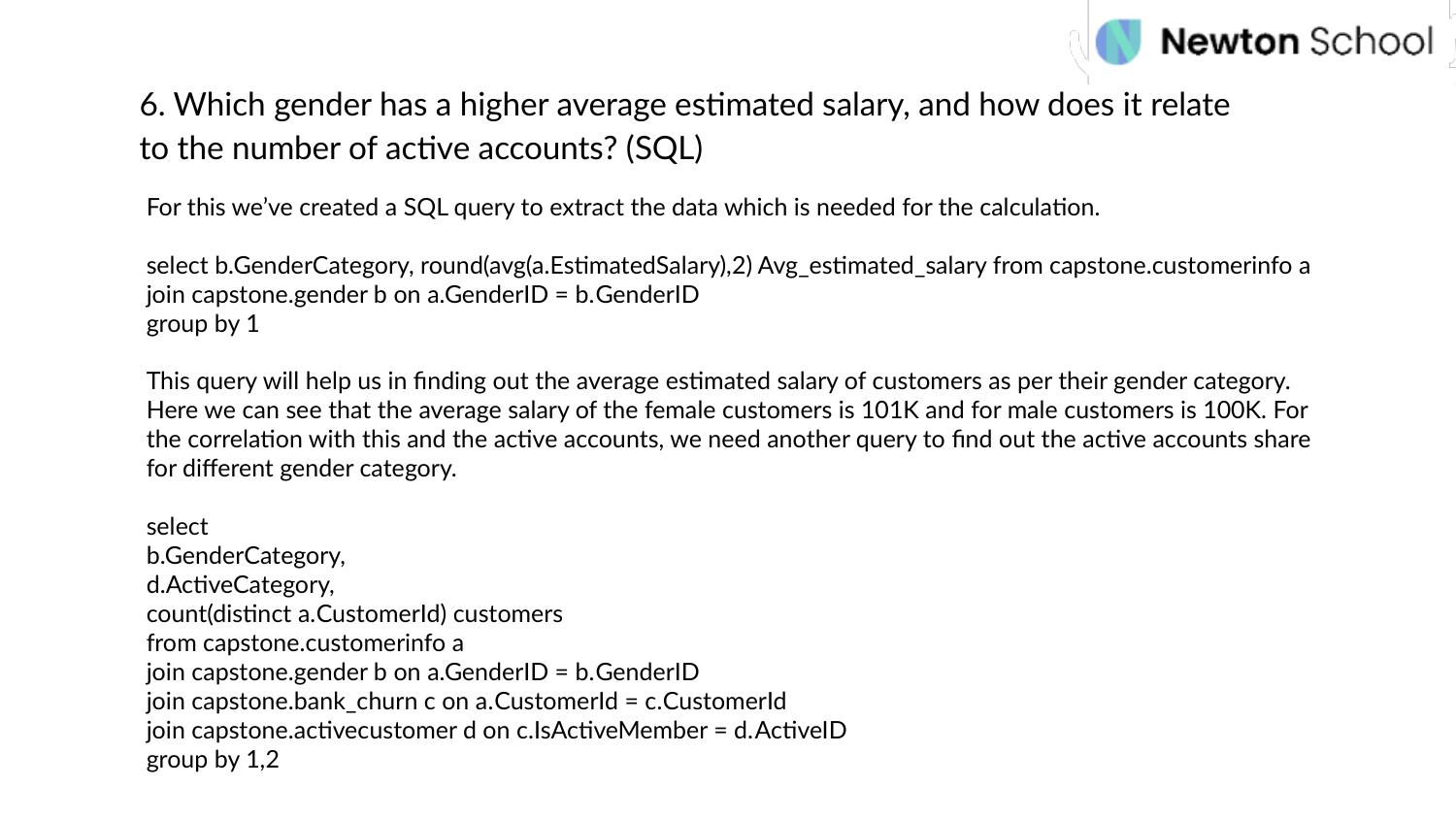

6. Which gender has a higher average estimated salary, and how does it relate to the number of active accounts? (SQL)
For this we’ve created a SQL query to extract the data which is needed for the calculation.

select b.GenderCategory, round(avg(a.EstimatedSalary),2) Avg_estimated_salary from capstone.customerinfo a
join capstone.gender b on a.GenderID = b.﻿GenderID
group by 1

This query will help us in finding out the average estimated salary of customers as per their gender category. Here we can see that the average salary of the female customers is 101K and for male customers is 100K. For the correlation with this and the active accounts, we need another query to find out the active accounts share for different gender category.

select
b.GenderCategory,
d.ActiveCategory,
count(distinct a.﻿CustomerId) customers
from capstone.customerinfo a
join capstone.gender b on a.GenderID = b.﻿GenderID
join capstone.bank_churn c on a.﻿CustomerId = c.﻿CustomerId
join capstone.activecustomer d on c.IsActiveMember = d.﻿ActiveID
group by 1,2